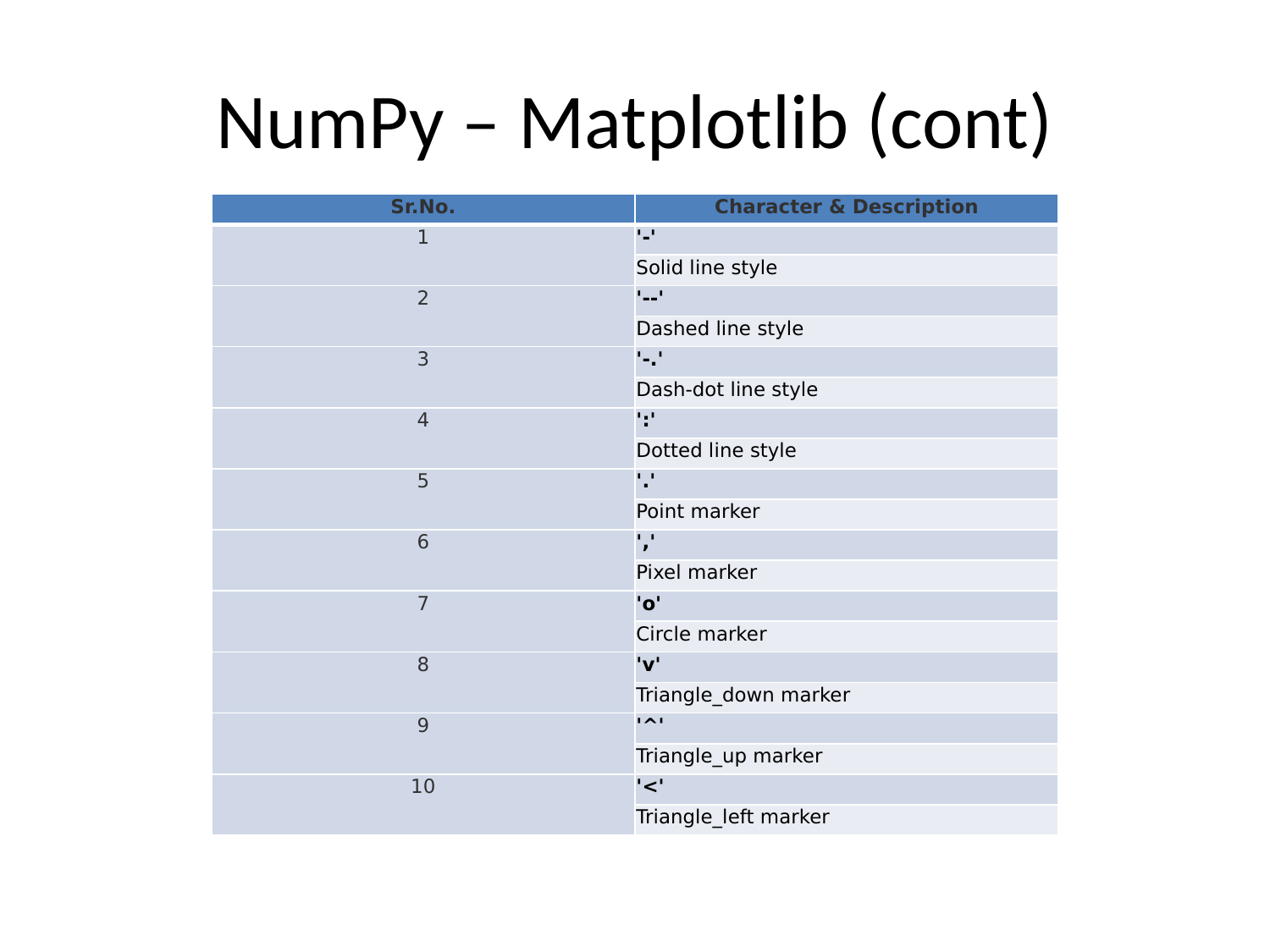

# NumPy – Matplotlib (cont)
| Sr.No. | Character & Description |
| --- | --- |
| 1 | '-' |
|  | Solid line style |
| 2 | '--' |
|  | Dashed line style |
| 3 | '-.' |
|  | Dash-dot line style |
| 4 | ':' |
|  | Dotted line style |
| 5 | '.' |
|  | Point marker |
| 6 | ',' |
|  | Pixel marker |
| 7 | 'o' |
|  | Circle marker |
| 8 | 'v' |
|  | Triangle\_down marker |
| 9 | '^' |
|  | Triangle\_up marker |
| 10 | '<' |
|  | Triangle\_left marker |